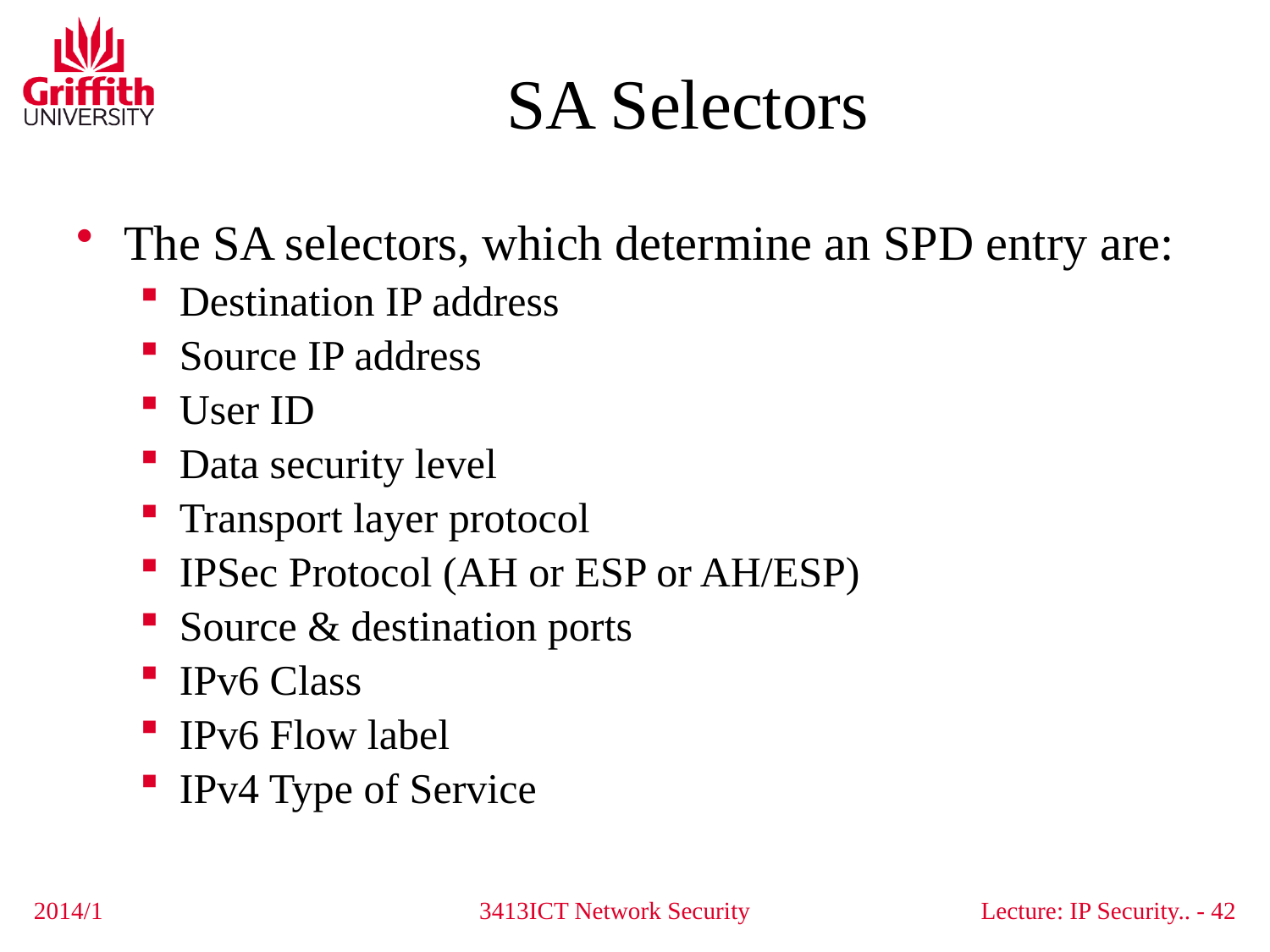

# SA Selectors
The SA selectors, which determine an SPD entry are:
Destination IP address
Source IP address
User ID
Data security level
Transport layer protocol
IPSec Protocol (AH or ESP or AH/ESP)
Source & destination ports
IPv6 Class
IPv6 Flow label
IPv4 Type of Service
2014/1
3413ICT Network Security
Lecture: IP Security.. - 42